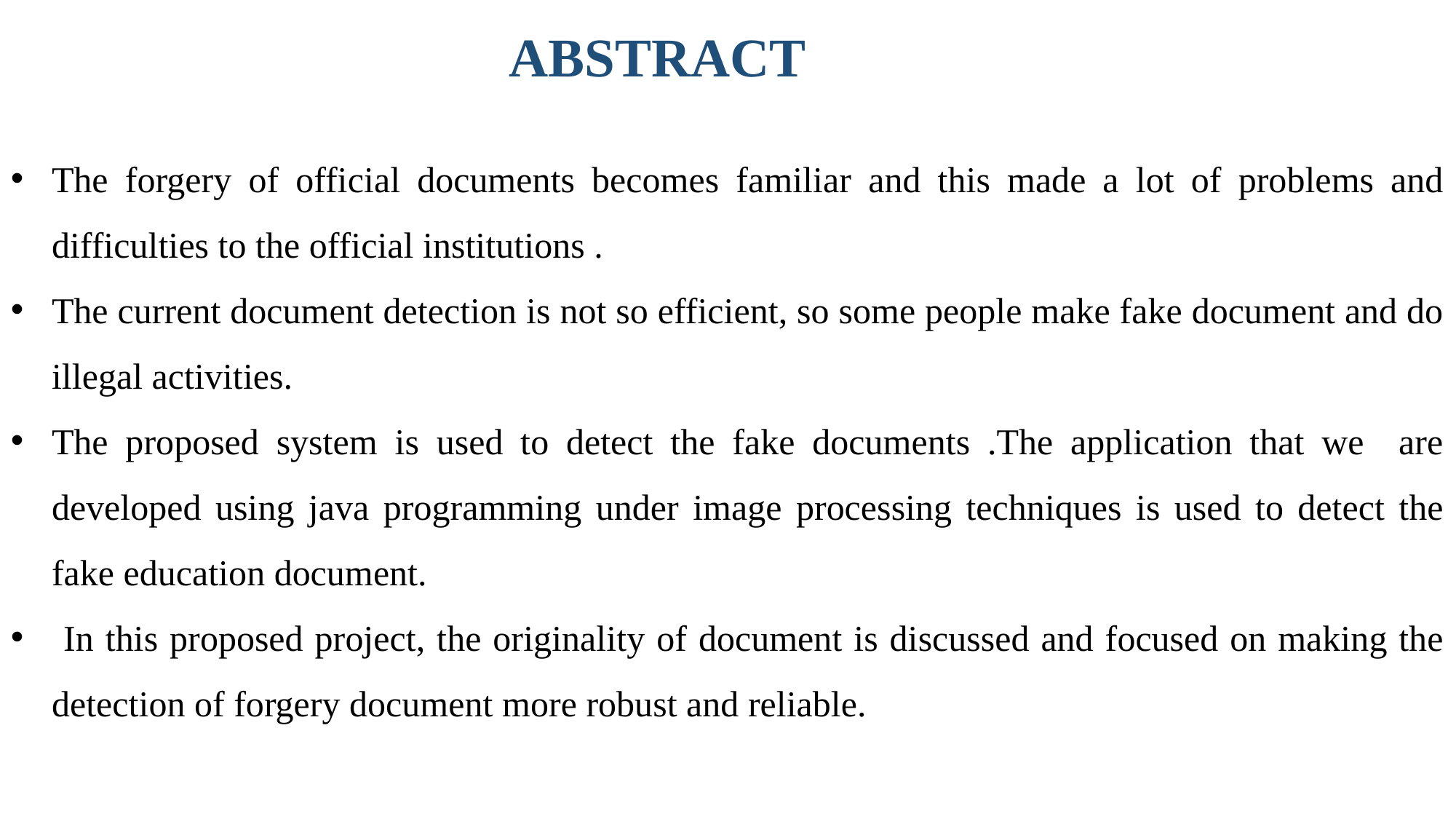

ABSTRACT

The forgery of official documents becomes familiar and this made a lot of problems and difficulties to the official institutions .
The current document detection is not so efficient, so some people make fake document and do illegal activities.
The proposed system is used to detect the fake documents .The application that we  are developed using java programming under image processing techniques is used to detect the fake education document.
 In this proposed project, the originality of document is discussed and focused on making the detection of forgery document more robust and reliable.